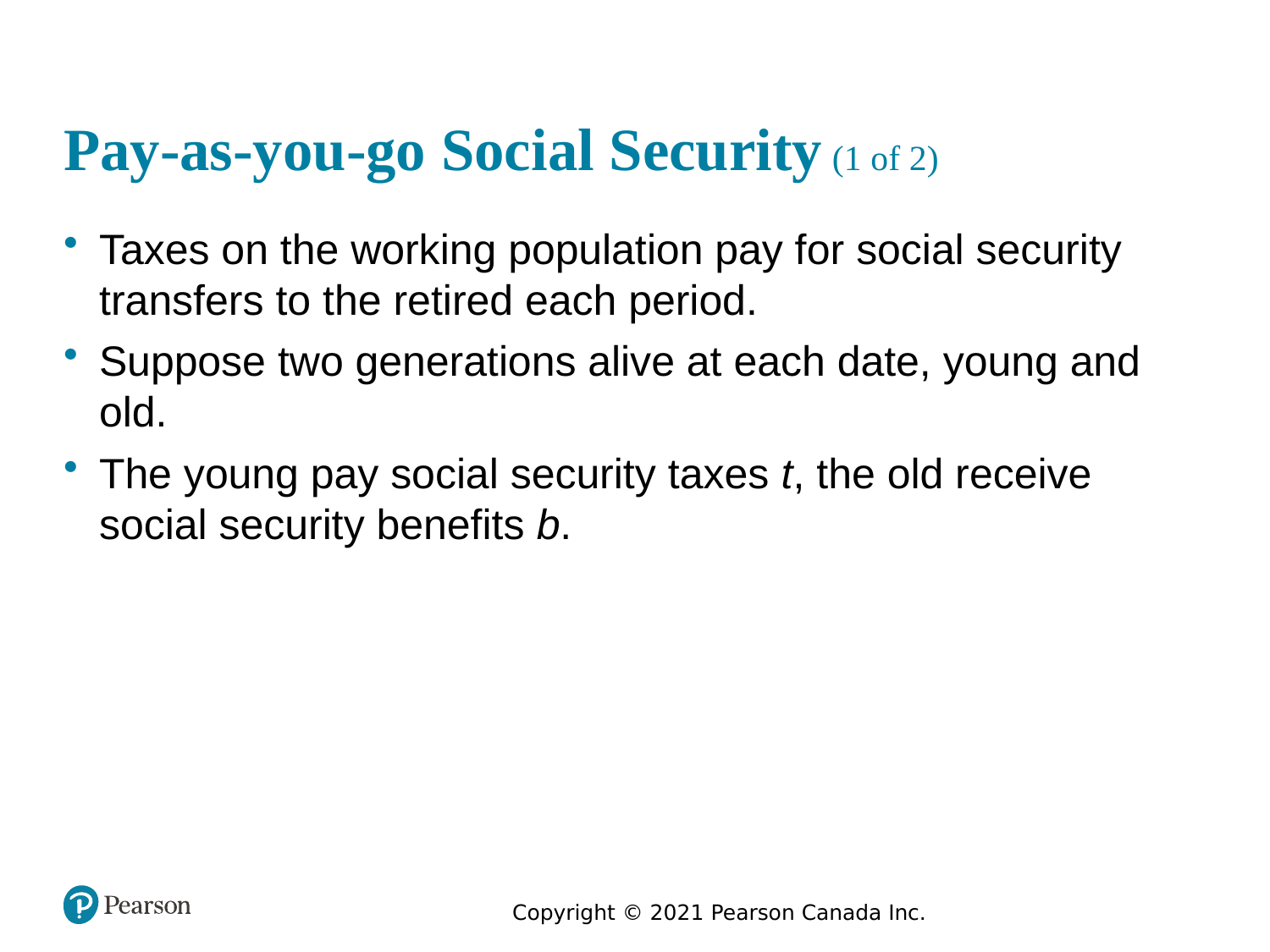

# Pay-as-you-go Social Security (1 of 2)
Taxes on the working population pay for social security transfers to the retired each period.
Suppose two generations alive at each date, young and old.
The young pay social security taxes t, the old receive social security benefits b.